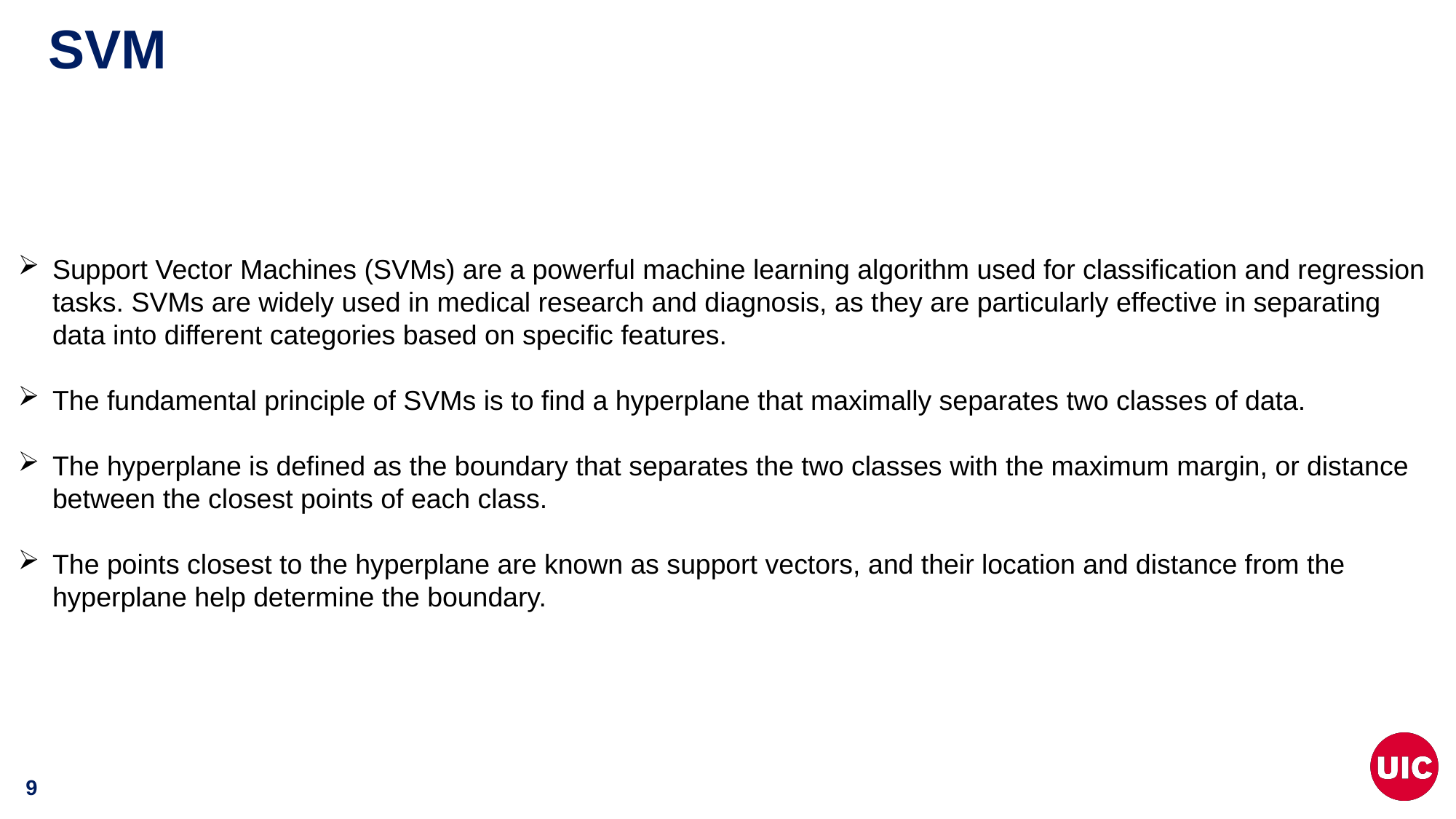

# SVM
Support Vector Machines (SVMs) are a powerful machine learning algorithm used for classification and regression tasks. SVMs are widely used in medical research and diagnosis, as they are particularly effective in separating data into different categories based on specific features.

The fundamental principle of SVMs is to find a hyperplane that maximally separates two classes of data.

The hyperplane is defined as the boundary that separates the two classes with the maximum margin, or distance between the closest points of each class.

The points closest to the hyperplane are known as support vectors, and their location and distance from the hyperplane help determine the boundary.